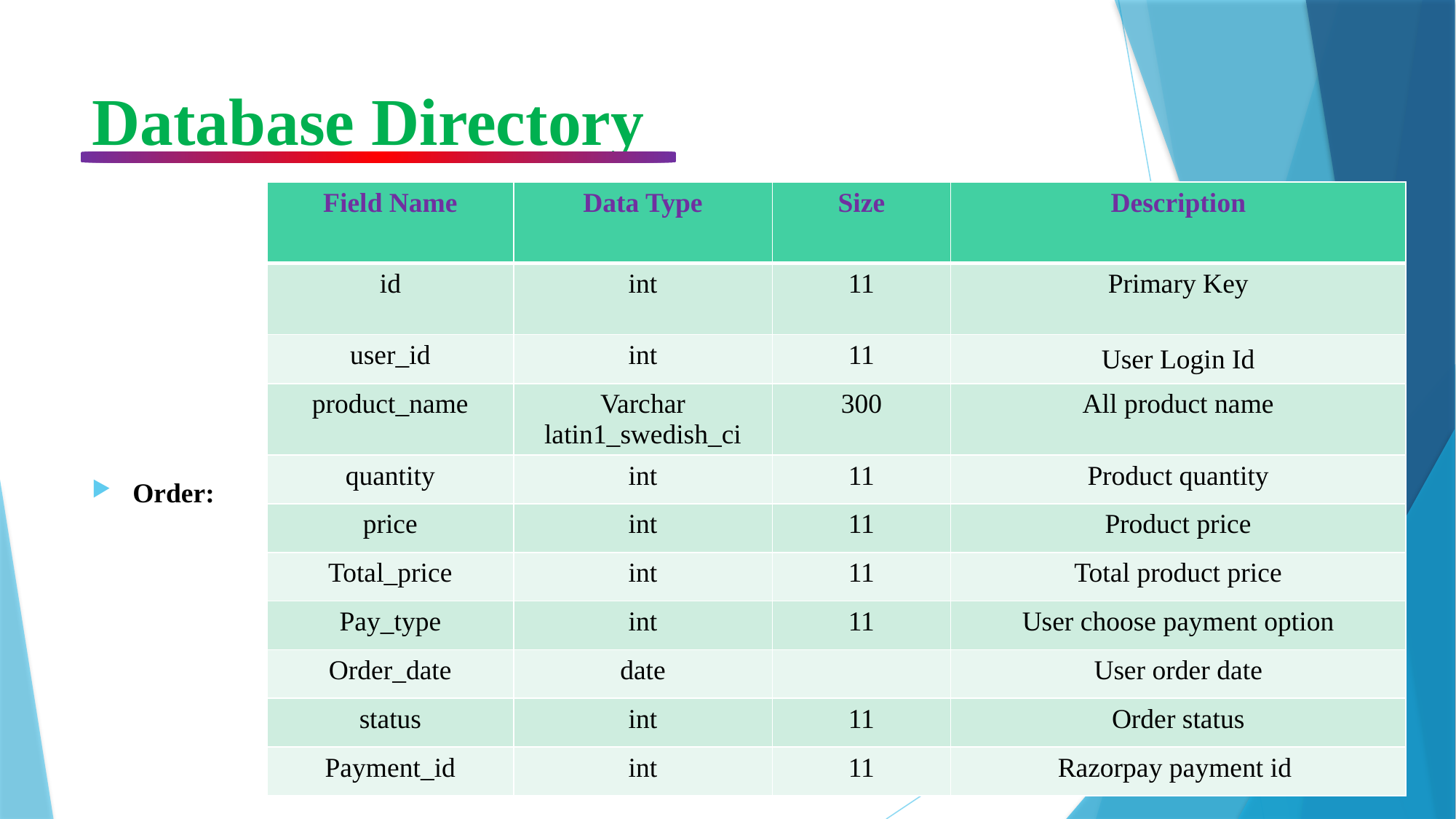

# Database Directory

Order:

| Field Name | Data Type | Size | Description |
| --- | --- | --- | --- |
| id | int | 11 | Primary Key |
| user\_id | int | 11 | User Login Id |
| product\_name | Varchar latin1\_swedish\_ci | 300 | All product name |
| quantity | int | 11 | Product quantity |
| price | int | 11 | Product price |
| Total\_price | int | 11 | Total product price |
| Pay\_type | int | 11 | User choose payment option |
| Order\_date | date |  | User order date |
| status | int | 11 | Order status |
| Payment\_id | int | 11 | Razorpay payment id |